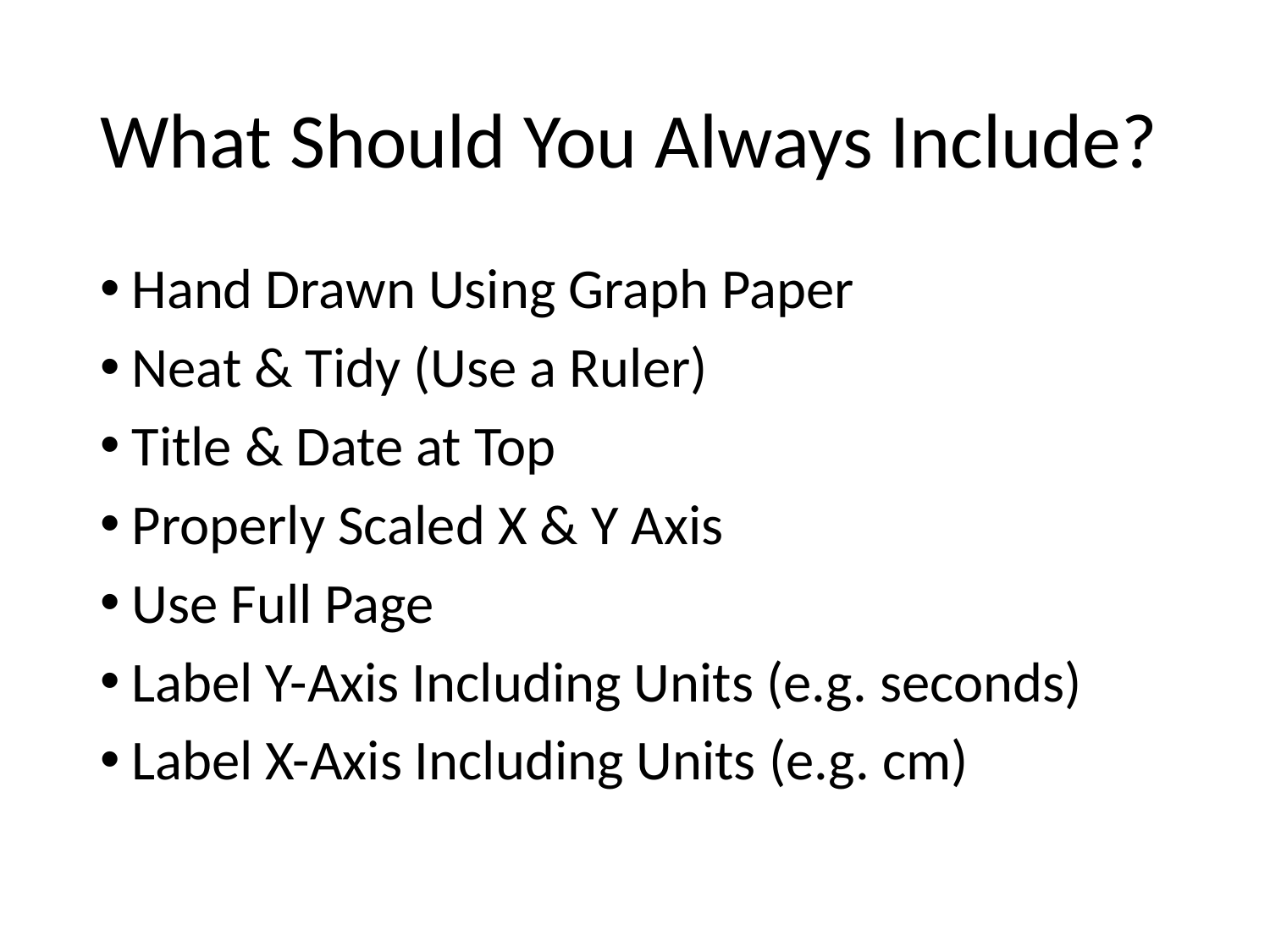

# What Should You Always Include?
Hand Drawn Using Graph Paper
Neat & Tidy (Use a Ruler)
Title & Date at Top
Properly Scaled X & Y Axis
Use Full Page
Label Y-Axis Including Units (e.g. seconds)
Label X-Axis Including Units (e.g. cm)